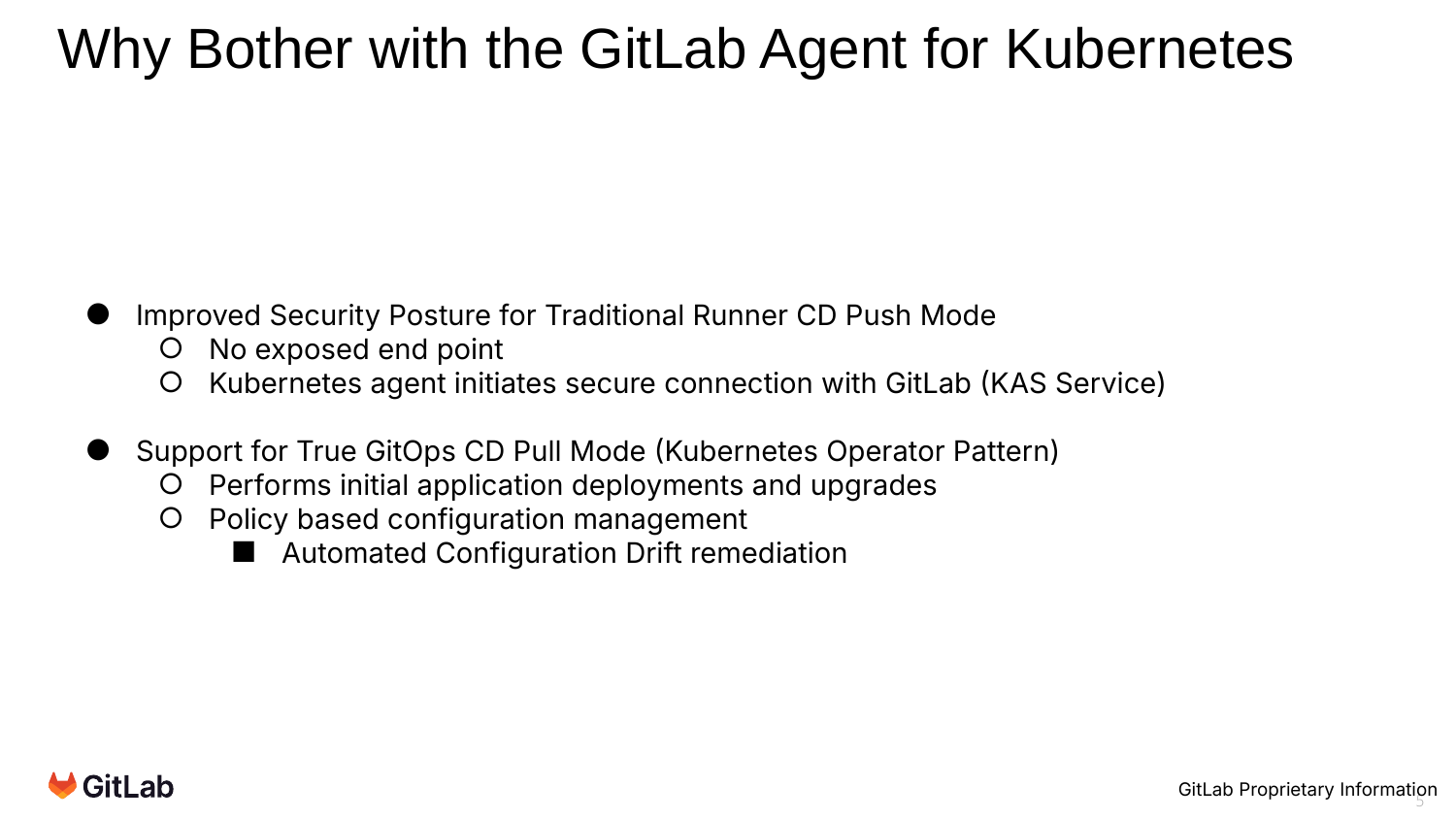

Why Bother with the GitLab Agent for Kubernetes
Improved Security Posture for Traditional Runner CD Push Mode
No exposed end point
Kubernetes agent initiates secure connection with GitLab (KAS Service)

Support for True GitOps CD Pull Mode (Kubernetes Operator Pattern)
Performs initial application deployments and upgrades
Policy based configuration management
Automated Configuration Drift remediation
GitLab Proprietary Information